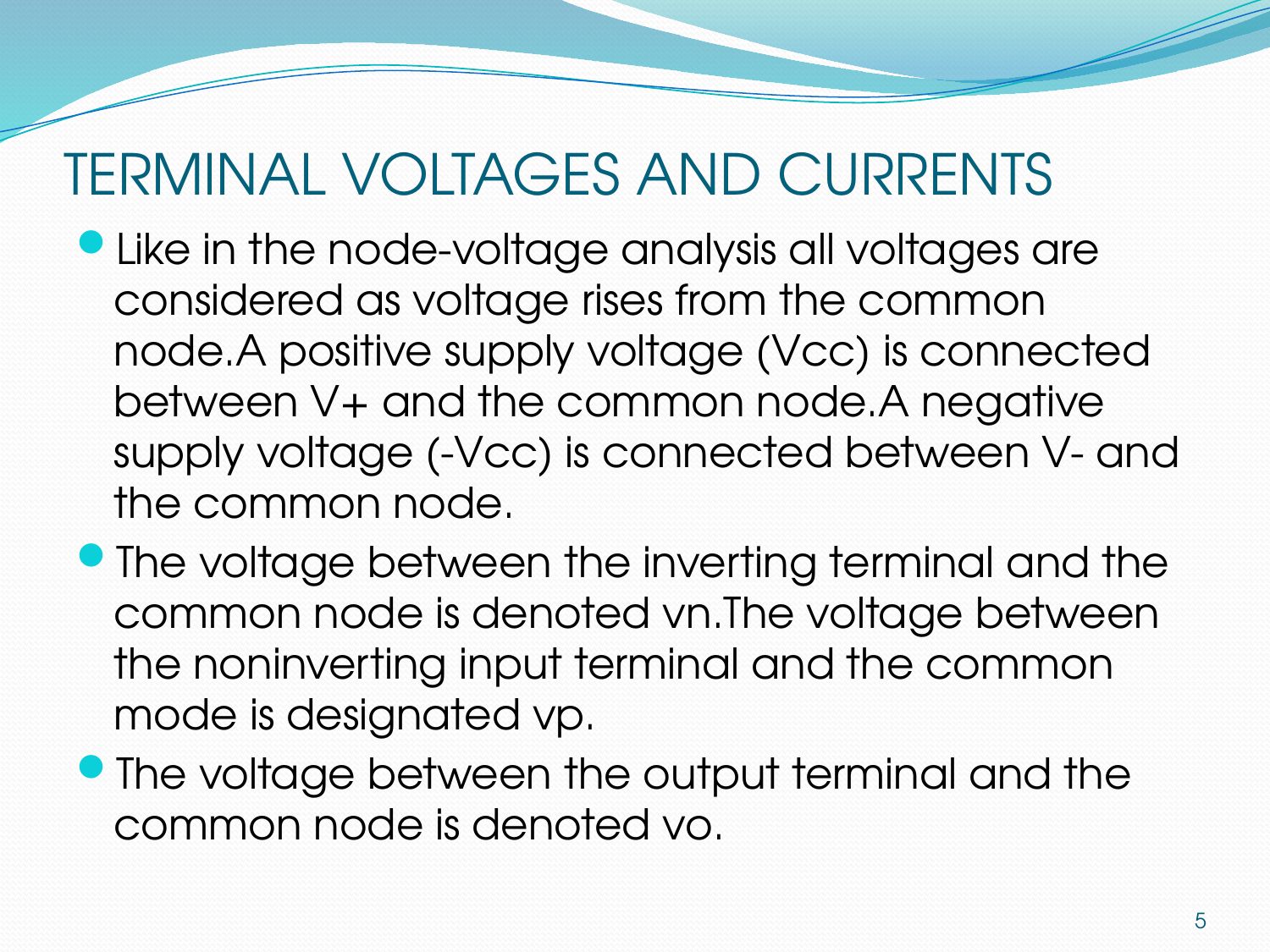

# TERMINAL VOLTAGES AND CURRENTS
Like in the node-voltage analysis all voltages are considered as voltage rises from the common node.A positive supply voltage (Vcc) is connected between V+ and the common node.A negative supply voltage (-Vcc) is connected between V- and the common node.
The voltage between the inverting terminal and the common node is denoted vn.The voltage between the noninverting input terminal and the common mode is designated vp.
The voltage between the output terminal and the common node is denoted vo.
5